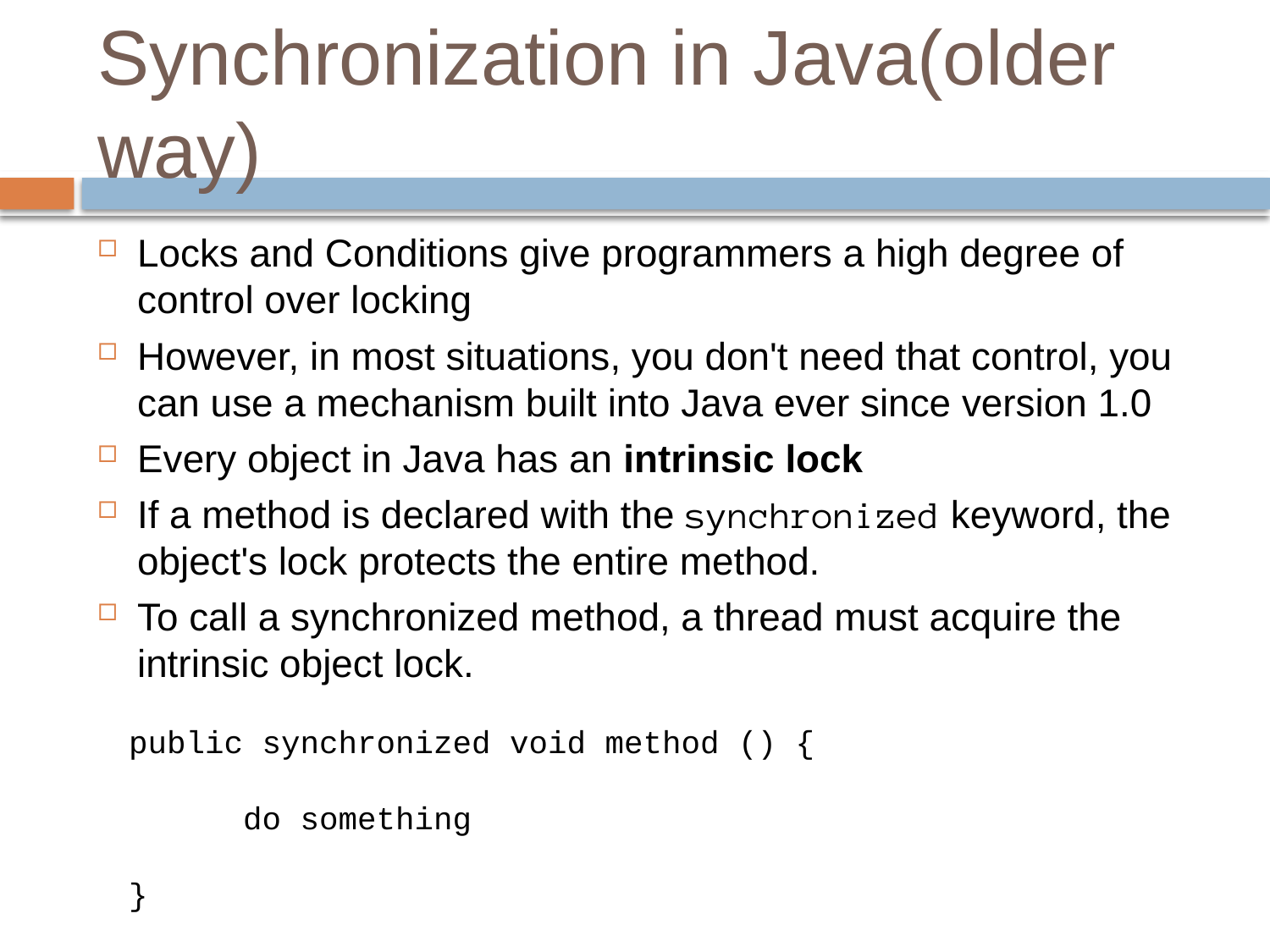

# Synchronization in Java(older way)
Locks and Conditions give programmers a high degree of control over locking
However, in most situations, you don't need that control, you can use a mechanism built into Java ever since version 1.0
Every object in Java has an intrinsic lock
If a method is declared with the synchronized keyword, the object's lock protects the entire method.
To call a synchronized method, a thread must acquire the intrinsic object lock.

public synchronized void method () {

      do something

}